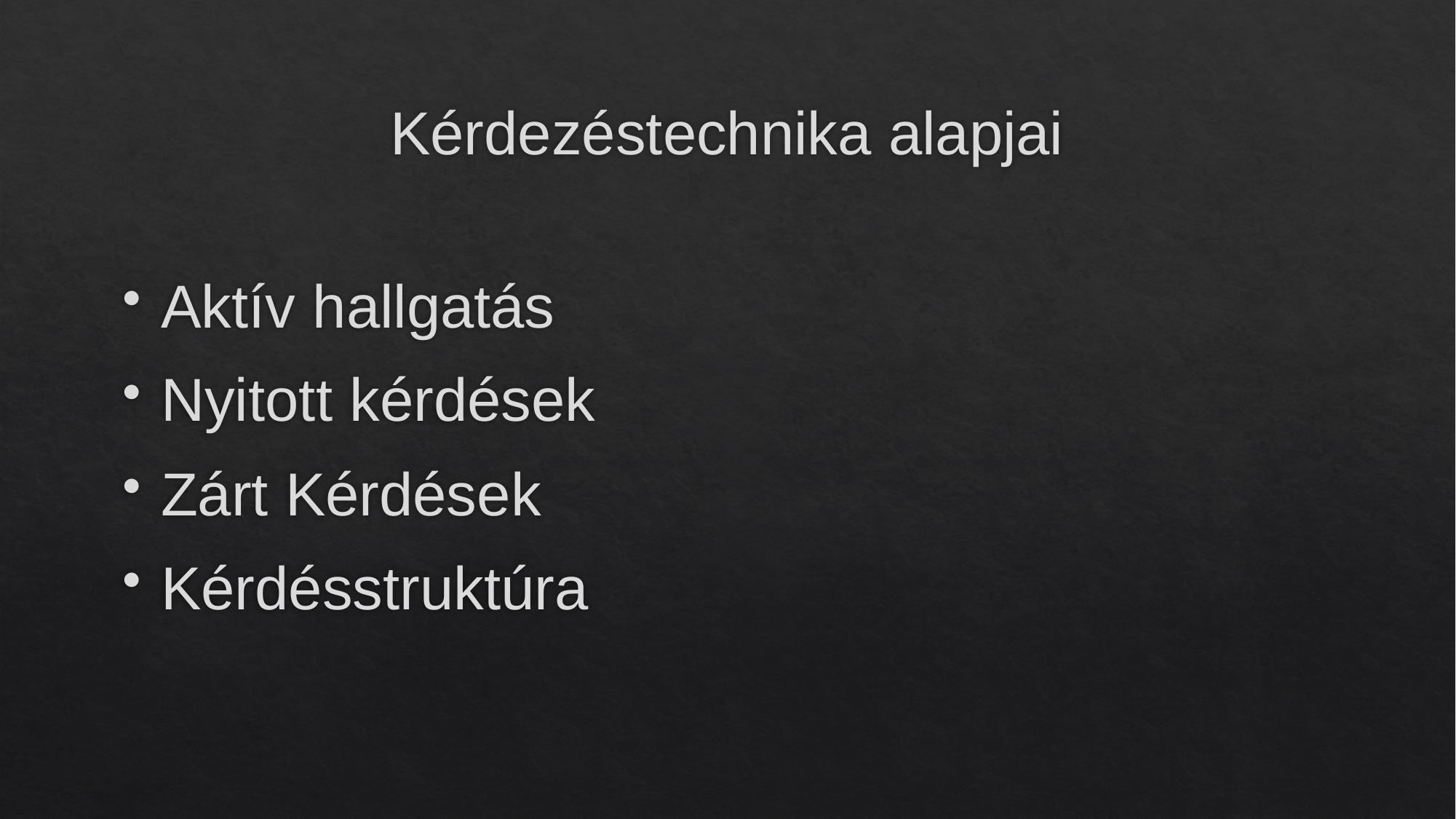

# Kérdezéstechnika alapjai
Aktív hallgatás
Nyitott kérdések
Zárt Kérdések
Kérdésstruktúra